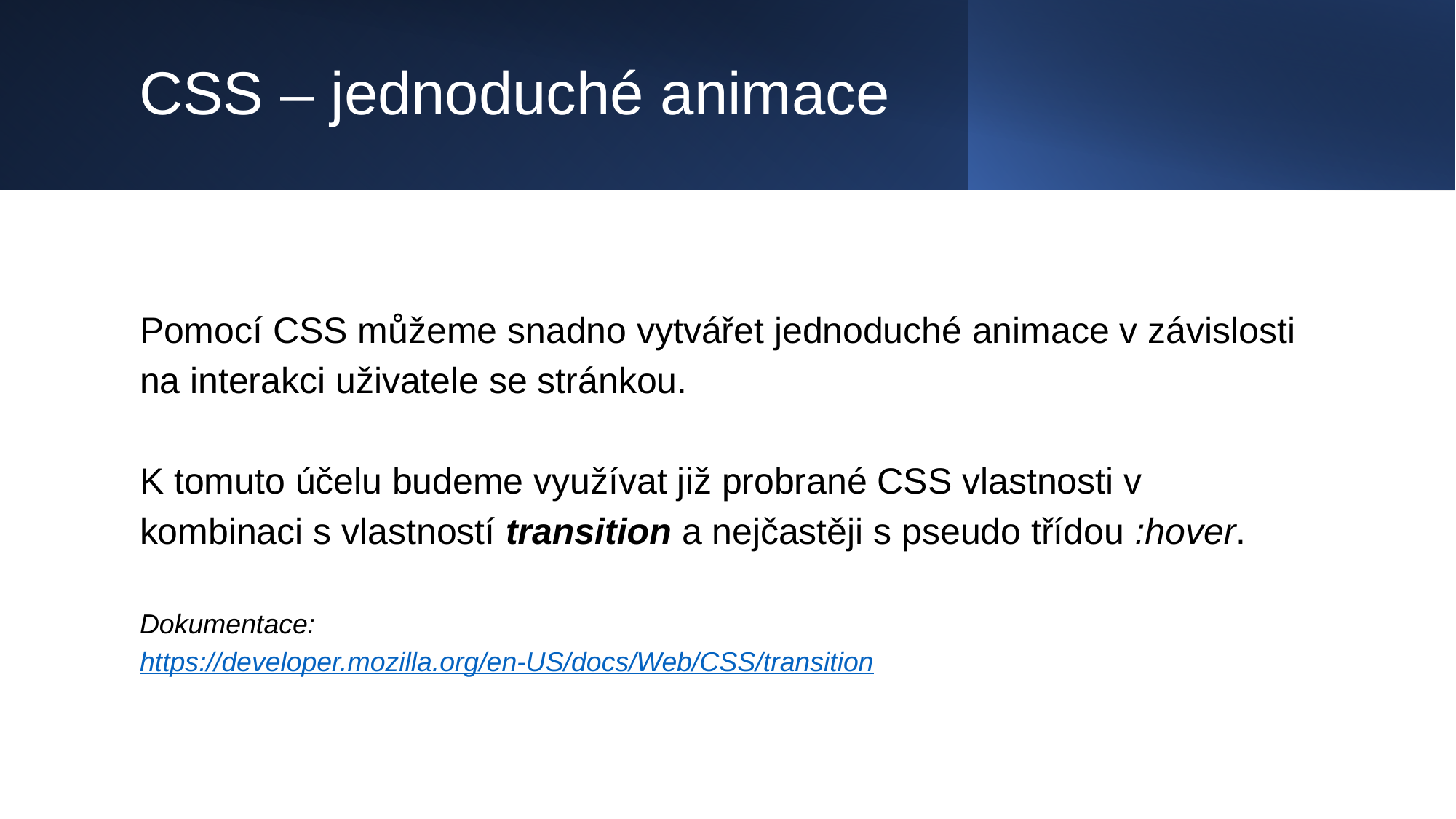

# CSS – jednoduché animace
Pomocí CSS můžeme snadno vytvářet jednoduché animace v závislosti na interakci uživatele se stránkou.

K tomuto účelu budeme využívat již probrané CSS vlastnosti v kombinaci s vlastností transition a nejčastěji s pseudo třídou :hover.

Dokumentace:
https://developer.mozilla.org/en-US/docs/Web/CSS/transition